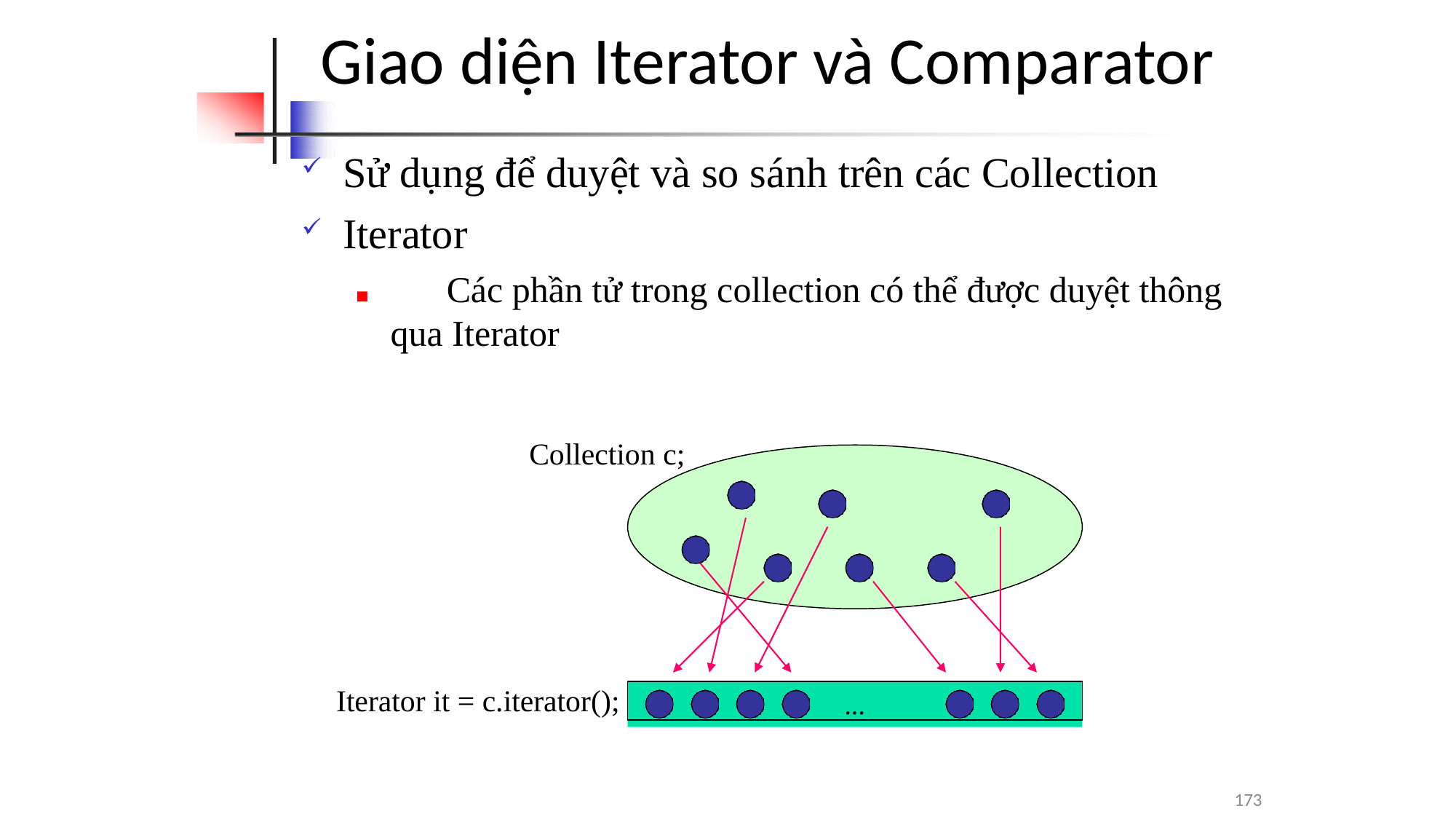

# Giao diện Iterator và Comparator

Sử dụng để duyệt và so sánh trên các Collection
Iterator
◼	Các phần tử trong collection có thể được duyệt thông
qua Iterator

Collection c;

Iterator it = c.iterator();

...

173